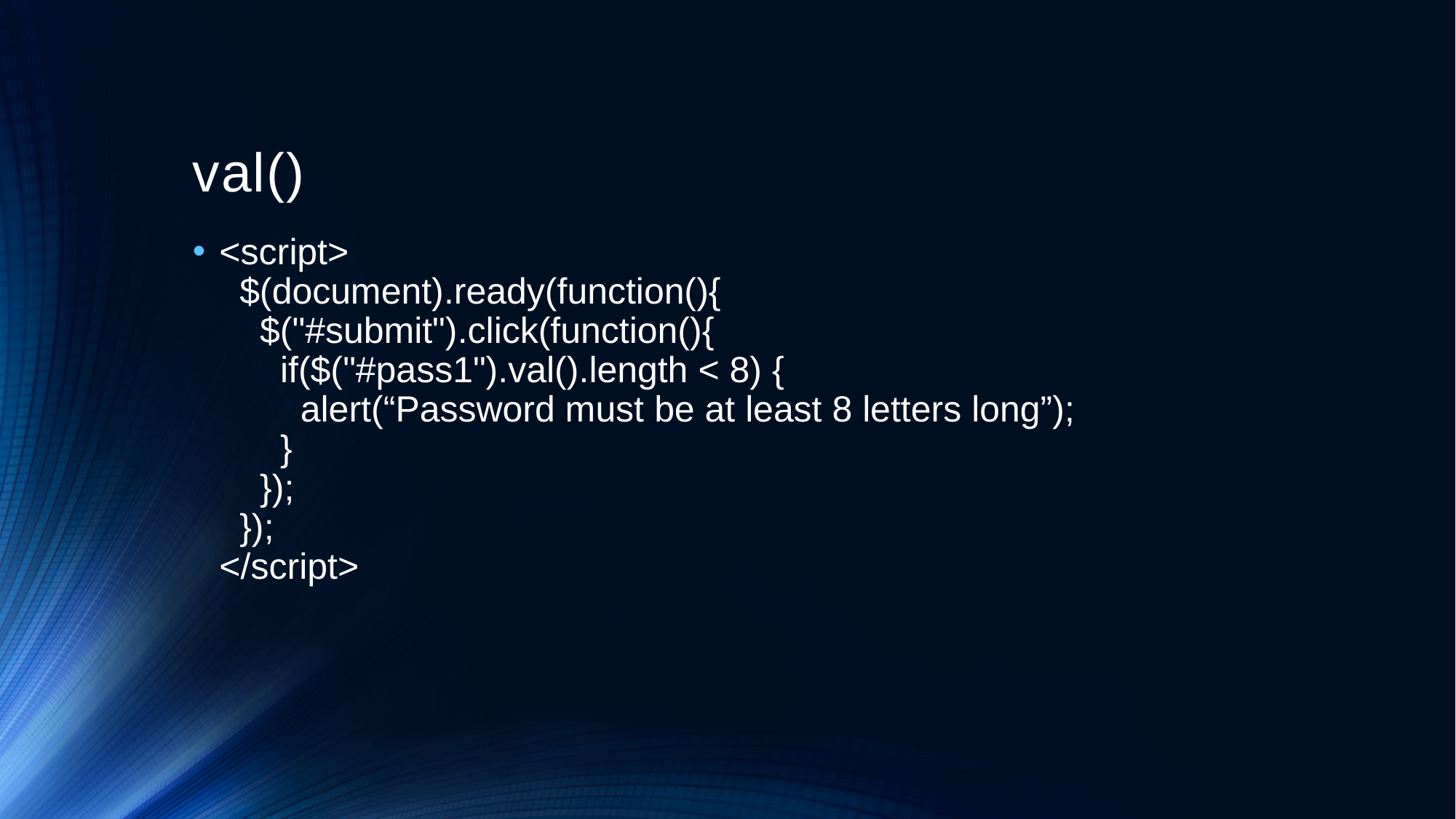

# val()
<script>     
  $(document).ready(function(){      
    $("#submit").click(function(){        
      if($("#pass1").val().length < 8) { 
        alert(“Password must be at least 8 letters long”); 
      }      
    });    
  }); 
</script>